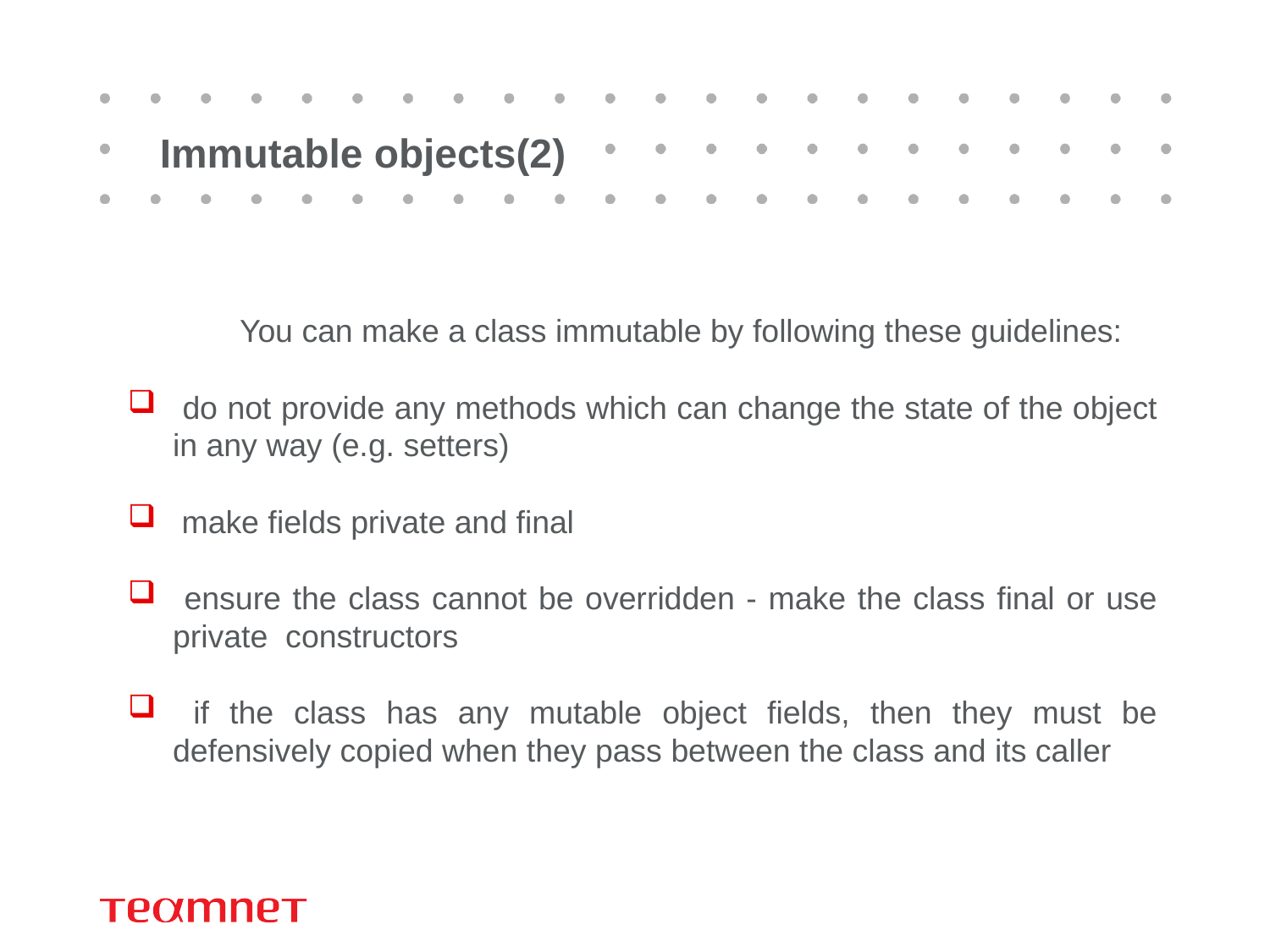

# Immutable objects(2)

	You can make a class immutable by following these guidelines:

 do not provide any methods which can change the state of the object in any way (e.g. setters)

 make fields private and final

 ensure the class cannot be overridden - make the class final or use private  constructors

 if the class has any mutable object fields, then they must be defensively copied when they pass between the class and its caller